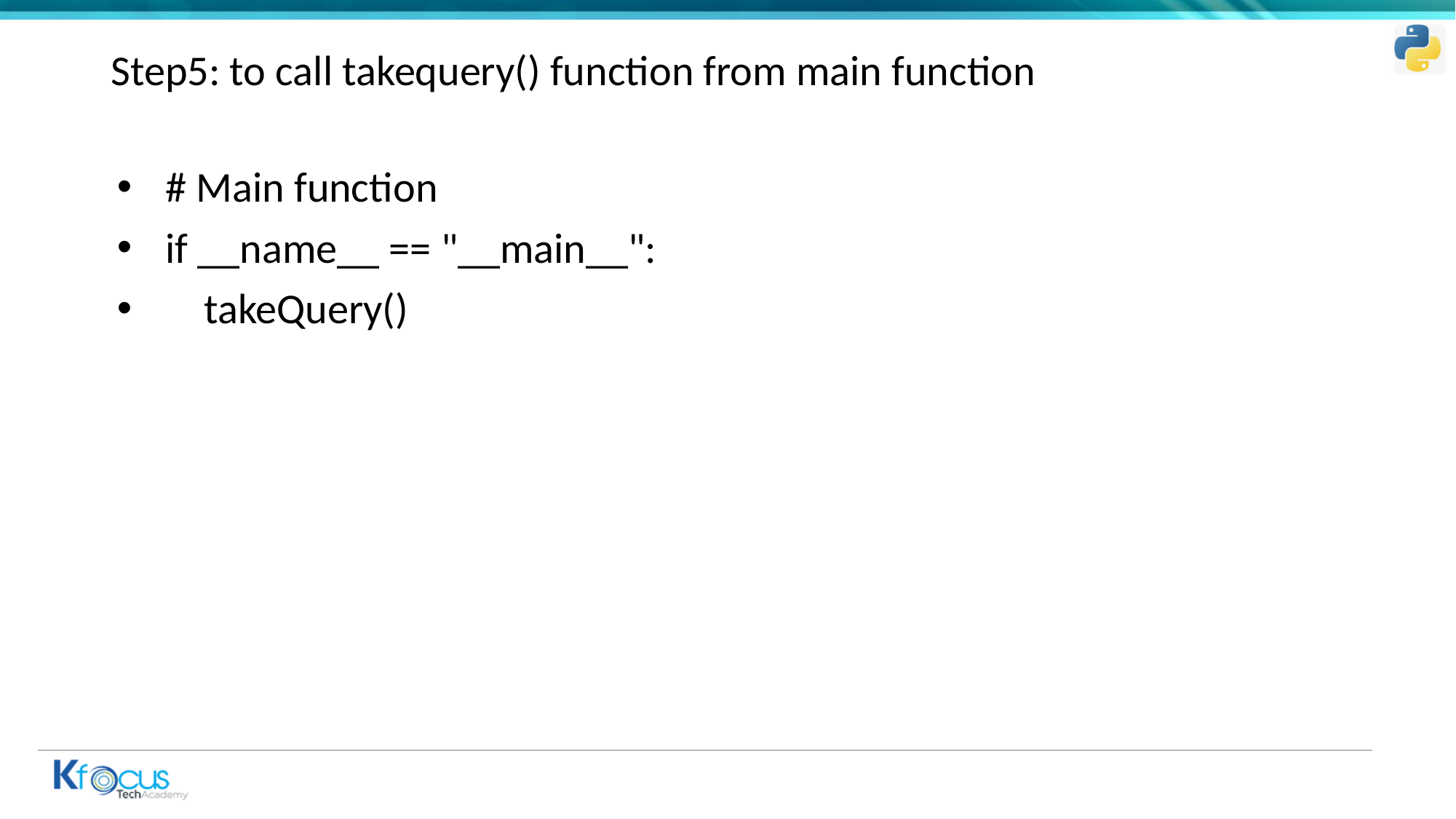

# Step5: to call takequery() function from main function
# Main function
if __name__ == "__main__":
    takeQuery()